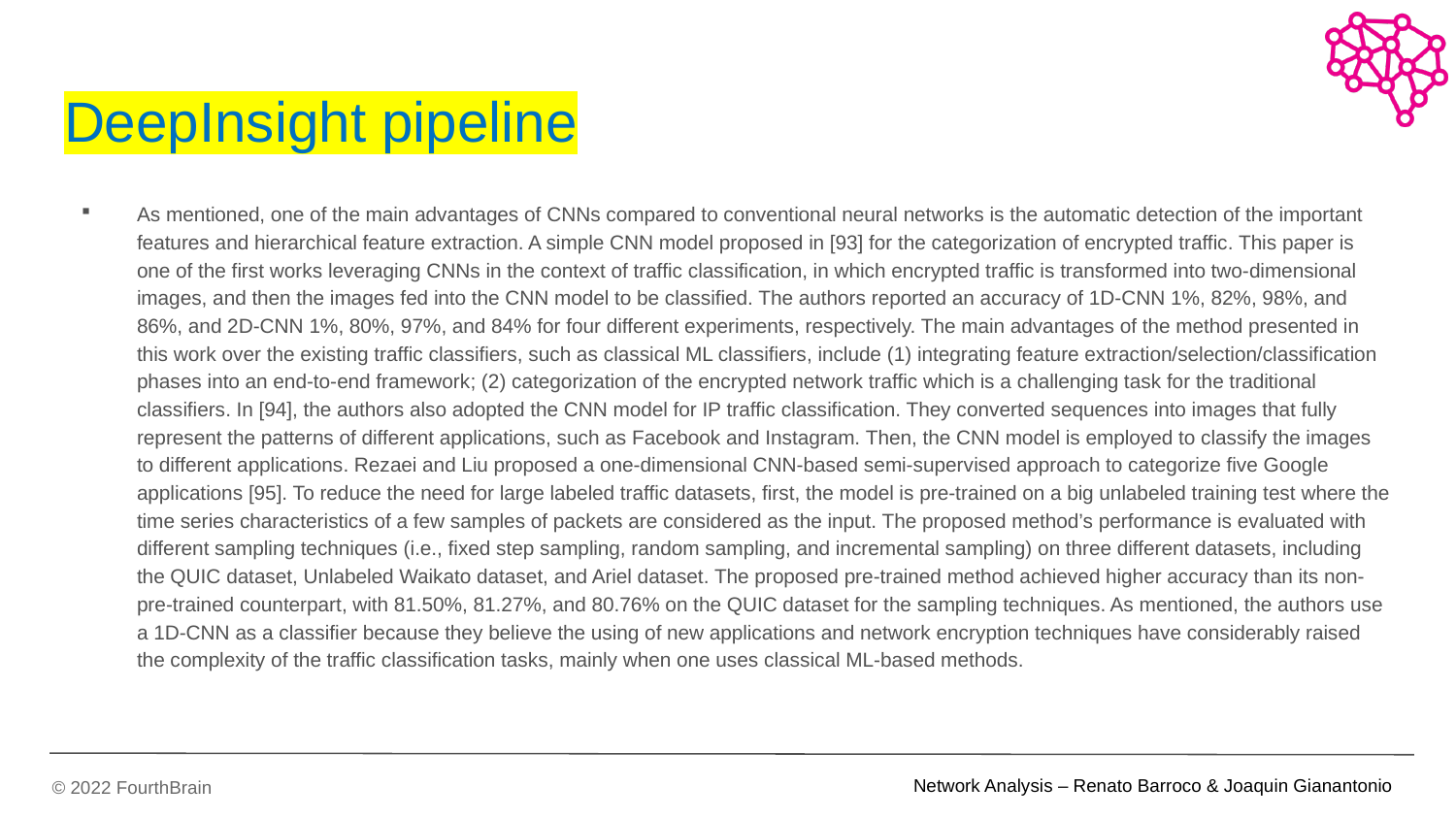

# DeepInsight pipeline
As mentioned, one of the main advantages of CNNs compared to conventional neural networks is the automatic detection of the important features and hierarchical feature extraction. A simple CNN model proposed in [93] for the categorization of encrypted traffic. This paper is one of the first works leveraging CNNs in the context of traffic classification, in which encrypted traffic is transformed into two-dimensional images, and then the images fed into the CNN model to be classified. The authors reported an accuracy of 1D-CNN 1%, 82%, 98%, and 86%, and 2D-CNN 1%, 80%, 97%, and 84% for four different experiments, respectively. The main advantages of the method presented in this work over the existing traffic classifiers, such as classical ML classifiers, include (1) integrating feature extraction/selection/classification phases into an end-to-end framework; (2) categorization of the encrypted network traffic which is a challenging task for the traditional classifiers. In [94], the authors also adopted the CNN model for IP traffic classification. They converted sequences into images that fully represent the patterns of different applications, such as Facebook and Instagram. Then, the CNN model is employed to classify the images to different applications. Rezaei and Liu proposed a one-dimensional CNN-based semi-supervised approach to categorize five Google applications [95]. To reduce the need for large labeled traffic datasets, first, the model is pre-trained on a big unlabeled training test where the time series characteristics of a few samples of packets are considered as the input. The proposed method’s performance is evaluated with different sampling techniques (i.e., fixed step sampling, random sampling, and incremental sampling) on three different datasets, including the QUIC dataset, Unlabeled Waikato dataset, and Ariel dataset. The proposed pre-trained method achieved higher accuracy than its non-pre-trained counterpart, with 81.50%, 81.27%, and 80.76% on the QUIC dataset for the sampling techniques. As mentioned, the authors use a 1D-CNN as a classifier because they believe the using of new applications and network encryption techniques have considerably raised the complexity of the traffic classification tasks, mainly when one uses classical ML-based methods.